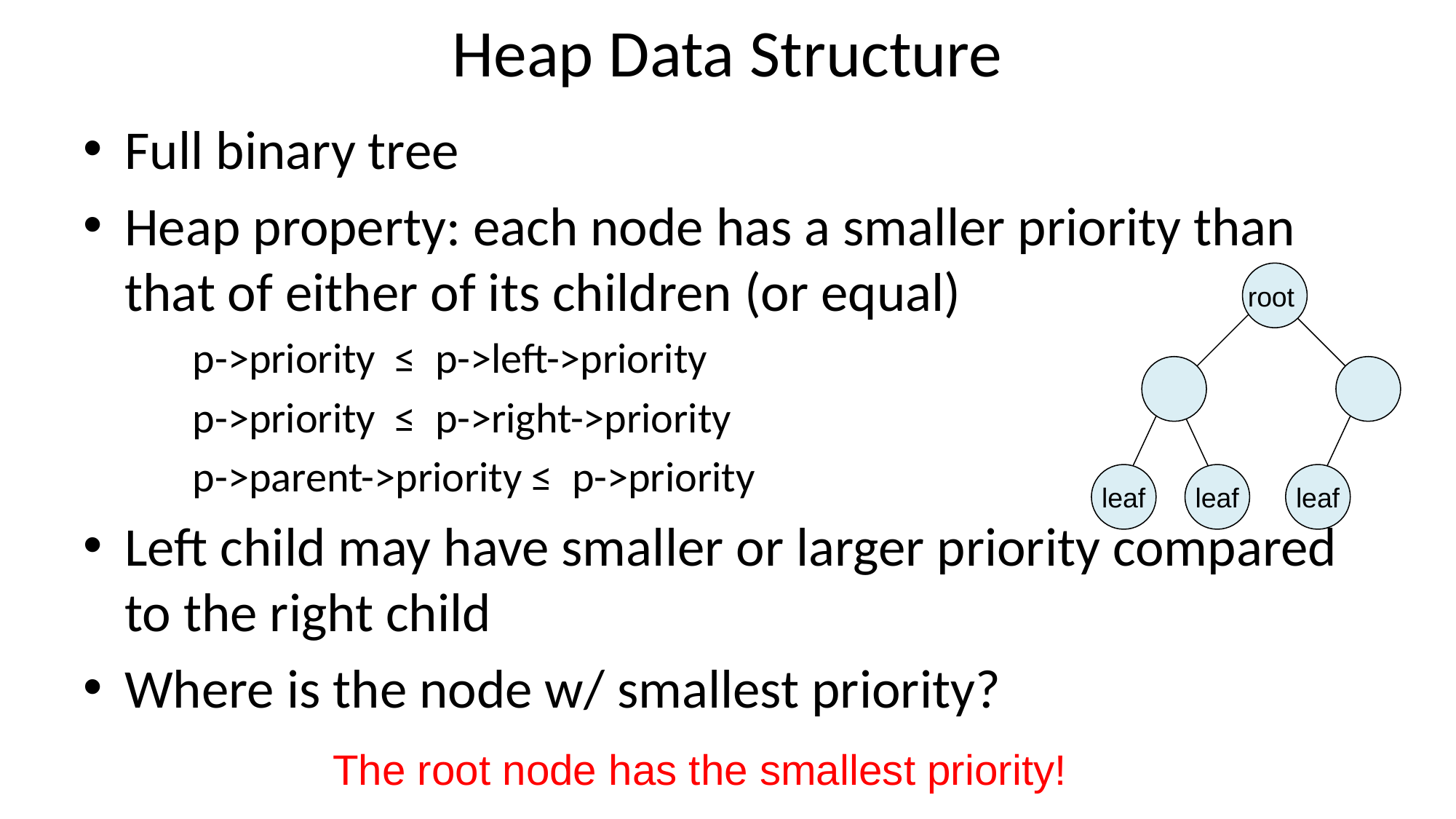

# Heap Data Structure
Full binary tree
Heap property: each node has a smaller priority than that of either of its children (or equal)
p->priority  ≤  p->left->priority
p->priority  ≤  p->right->priority
p->parent->priority ≤  p->priority
Left child may have smaller or larger priority compared to the right child
Where is the node w/ smallest priority?

root

leaf
leaf
leaf
The root node has the smallest priority!